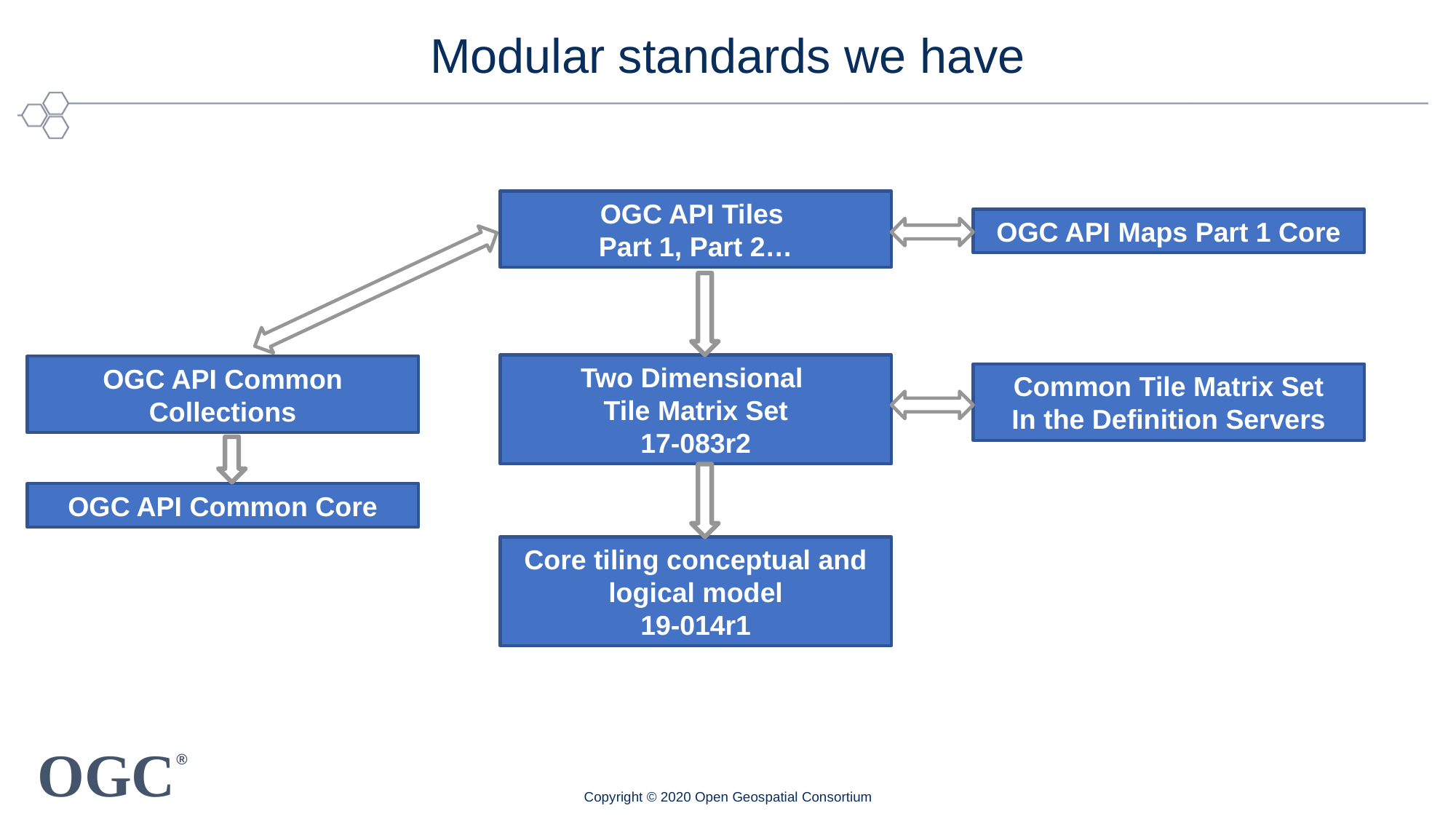

# Modular standards we have
OGC API Tiles
Part 1, Part 2…
OGC API Maps Part 1 Core

Two Dimensional
Tile Matrix Set
17-083r2
OGC API Common Collections
Common Tile Matrix Set
In the Definition Servers

OGC API Common Core
Core tiling conceptual and logical model
19-014r1
Copyright © 2020 Open Geospatial Consortium